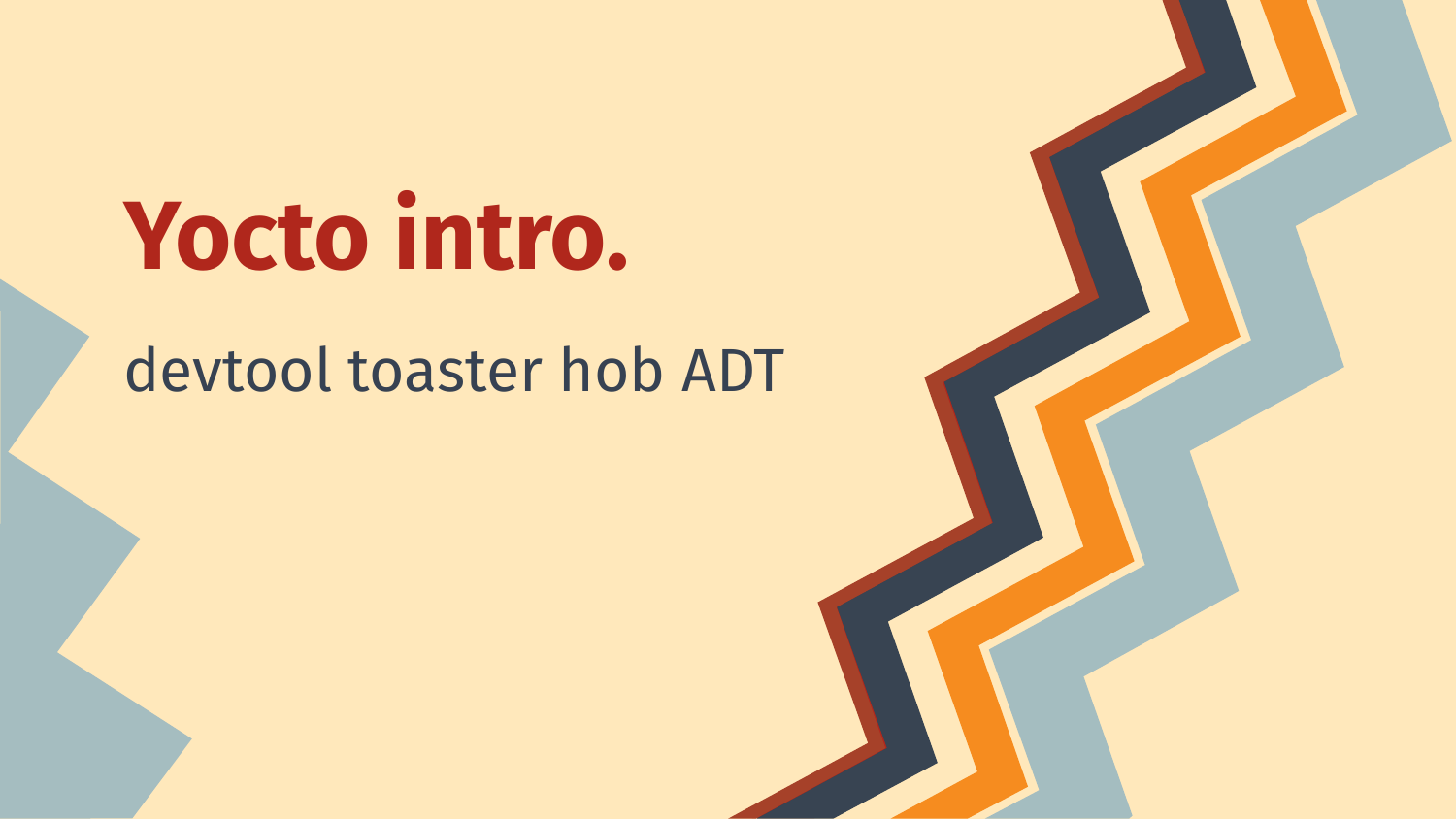

# Yocto intro.
devtool toaster hob ADT